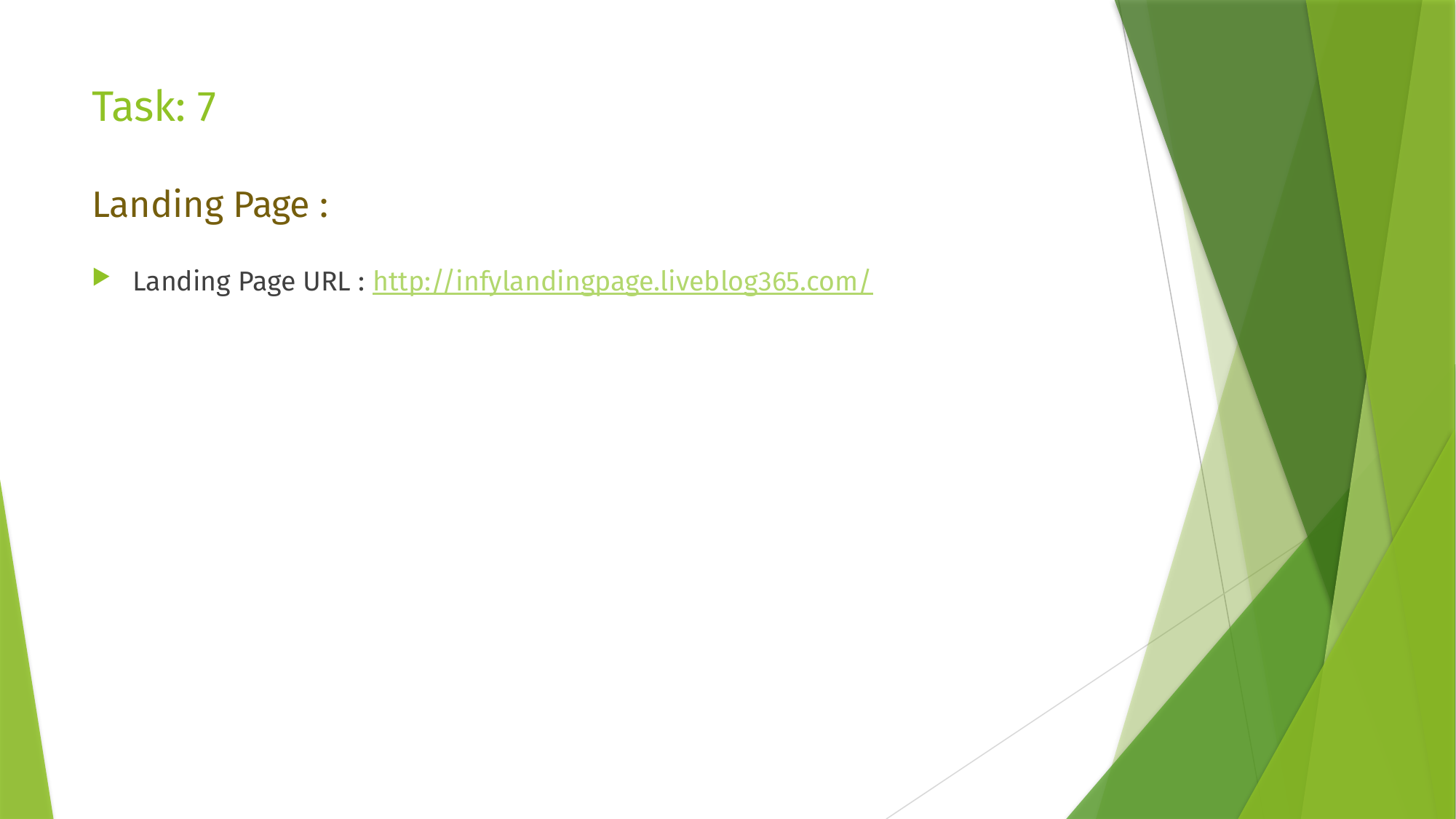

# Task: 7 Landing Page :
Landing Page URL : http://infylandingpage.liveblog365.com/